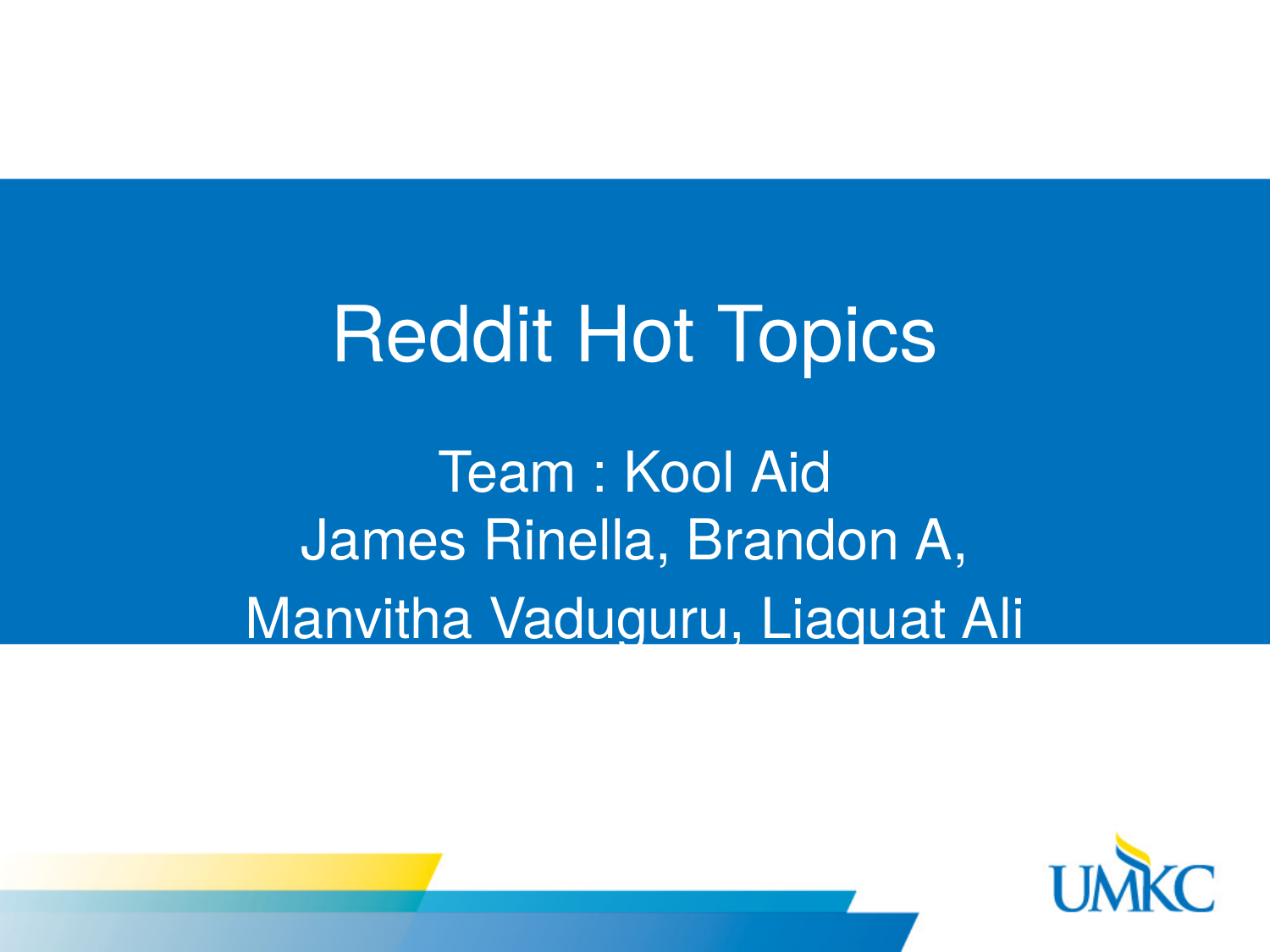

# Reddit Hot Topics
Team : Kool Aid
James Rinella, Brandon A,
Manvitha Vaduguru, Liaquat Ali